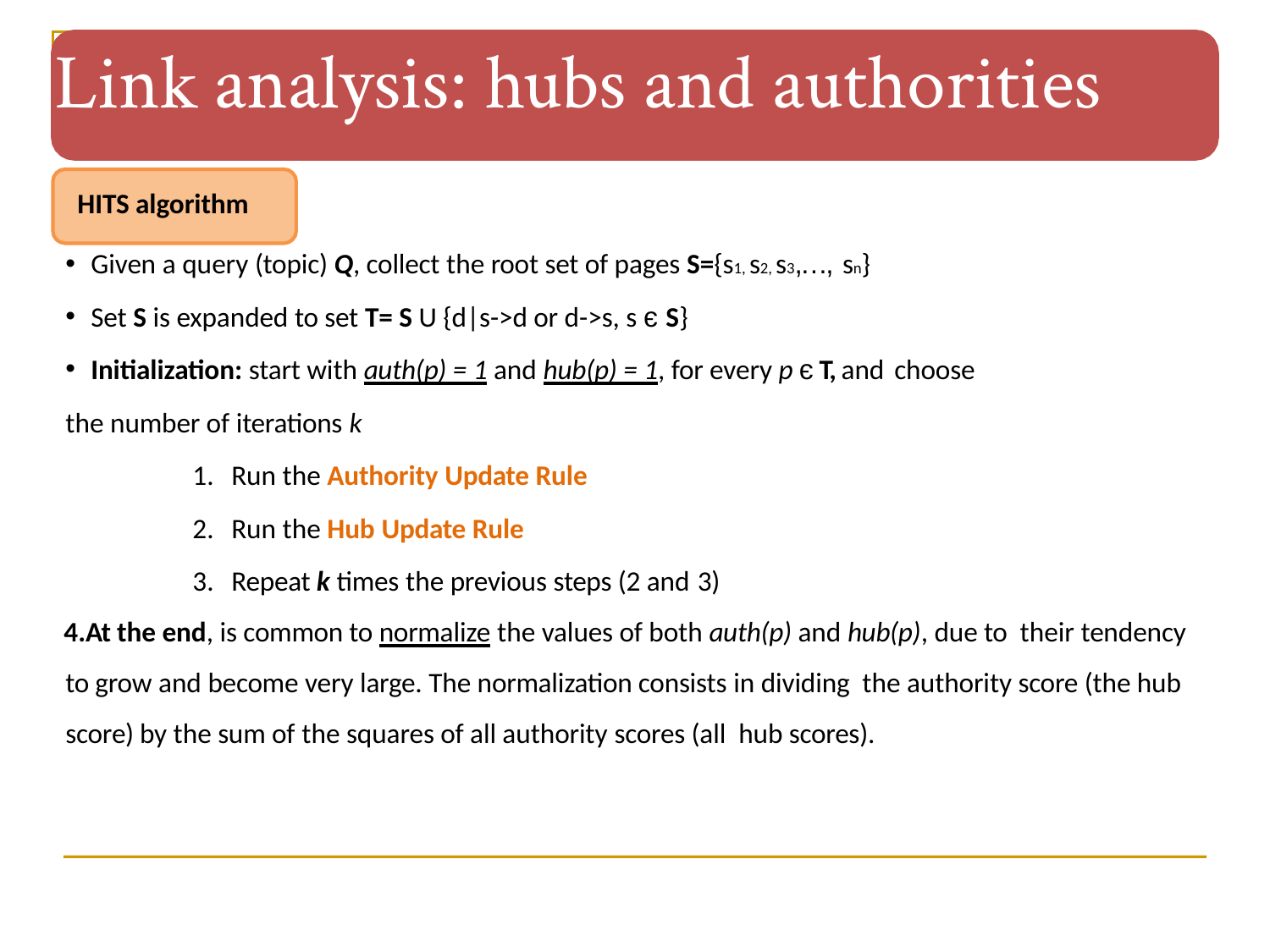

# Link analysis: hubs and authorities

HITS algorithm
Given a query (topic) Q, collect the root set of pages S={s1, s2, s3,…, sn}
Set S is expanded to set T= S U {d|s->d or d->s, s є S}
Initialization: start with auth(p) = 1 and hub(p) = 1, for every p є T, and choose
the number of iterations k
Run the Authority Update Rule
Run the Hub Update Rule
Repeat k times the previous steps (2 and 3)
At the end, is common to normalize the values of both auth(p) and hub(p), due to  their tendency to grow and become very large. The normalization consists in dividing  the authority score (the hub score) by the sum of the squares of all authority scores (all  hub scores).